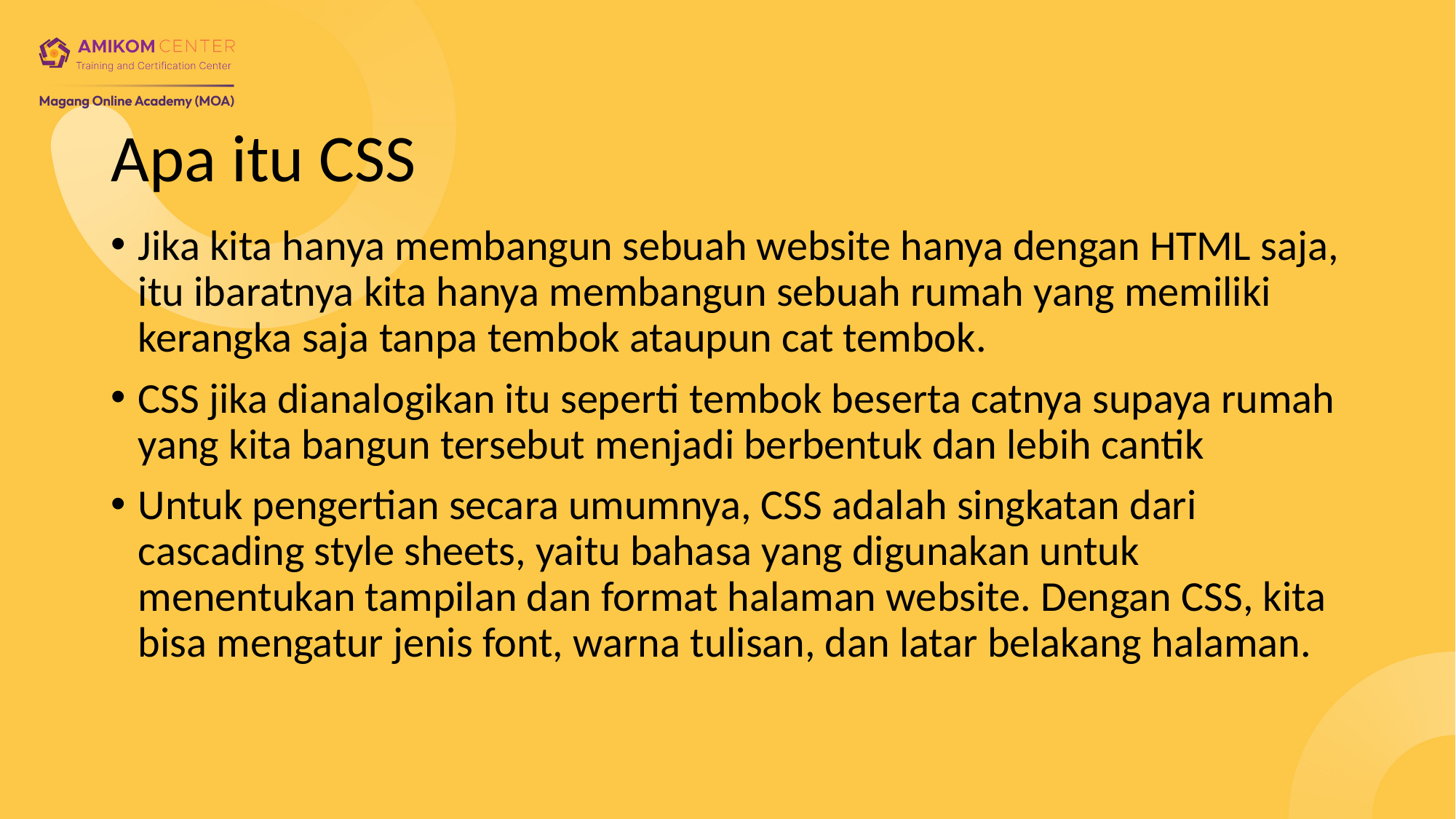

# Apa itu CSS
Jika kita hanya membangun sebuah website hanya dengan HTML saja, itu ibaratnya kita hanya membangun sebuah rumah yang memiliki kerangka saja tanpa tembok ataupun cat tembok.
CSS jika dianalogikan itu seperti tembok beserta catnya supaya rumah yang kita bangun tersebut menjadi berbentuk dan lebih cantik
Untuk pengertian secara umumnya, CSS adalah singkatan dari cascading style sheets, yaitu bahasa yang digunakan untuk menentukan tampilan dan format halaman website. Dengan CSS, kita bisa mengatur jenis font, warna tulisan, dan latar belakang halaman.